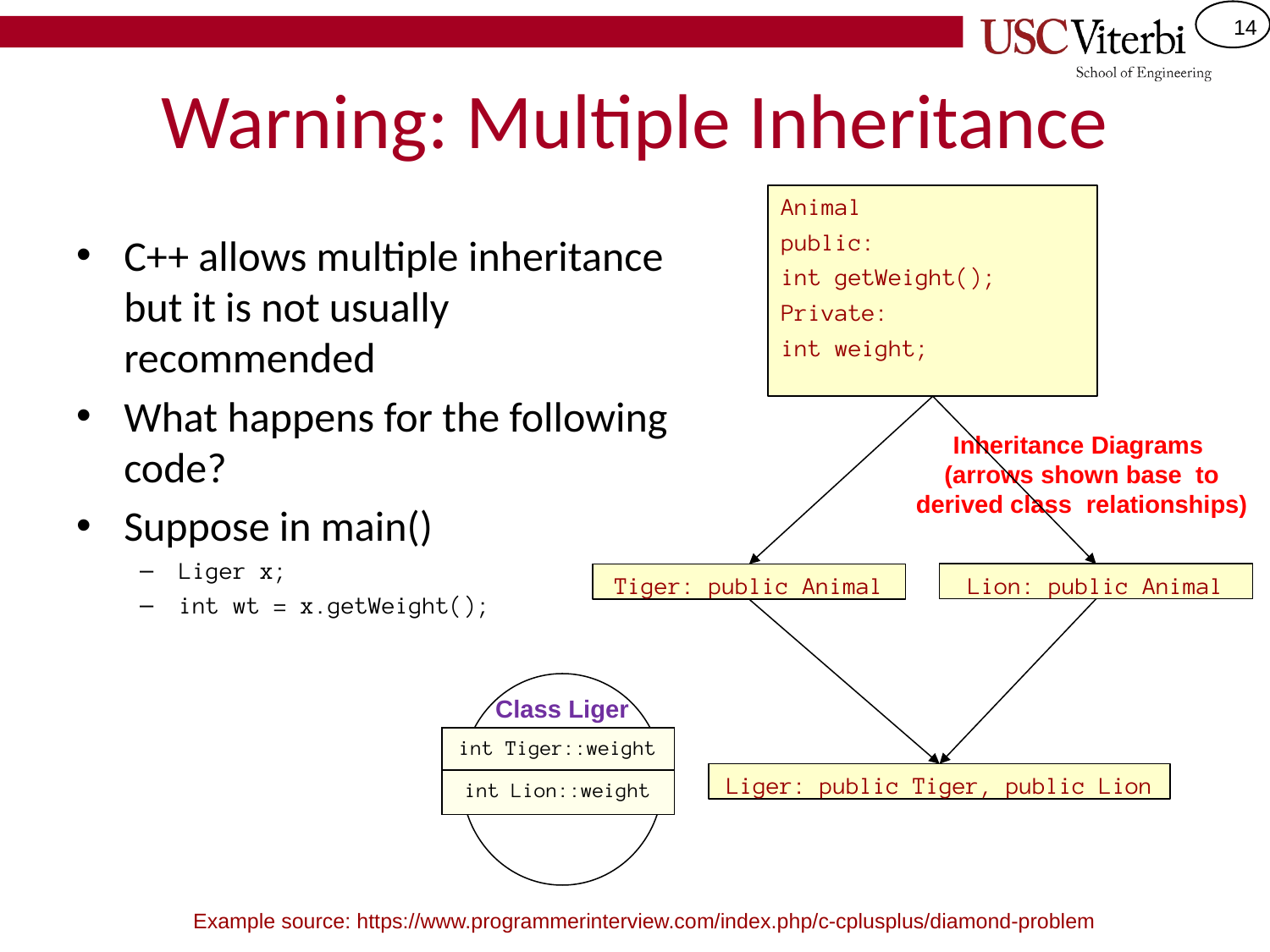

# Warning: Multiple Inheritance
Animal
public:
int getWeight();
Private:
int weight;

C++ allows multiple inheritance but it is not usually recommended
What happens for the following code?
Suppose in main()
Liger x;
int wt = x.getWeight();

Inheritance Diagrams  (arrows shown base  to derived class  relationships)
Lion: public Animal
Tiger: public Animal

Class Liger
int Tiger::weight
Liger: public Tiger, public Lion
int Lion::weight
Example source: https://www.programmerinterview.com/index.php/c-cplusplus/diamond-problem